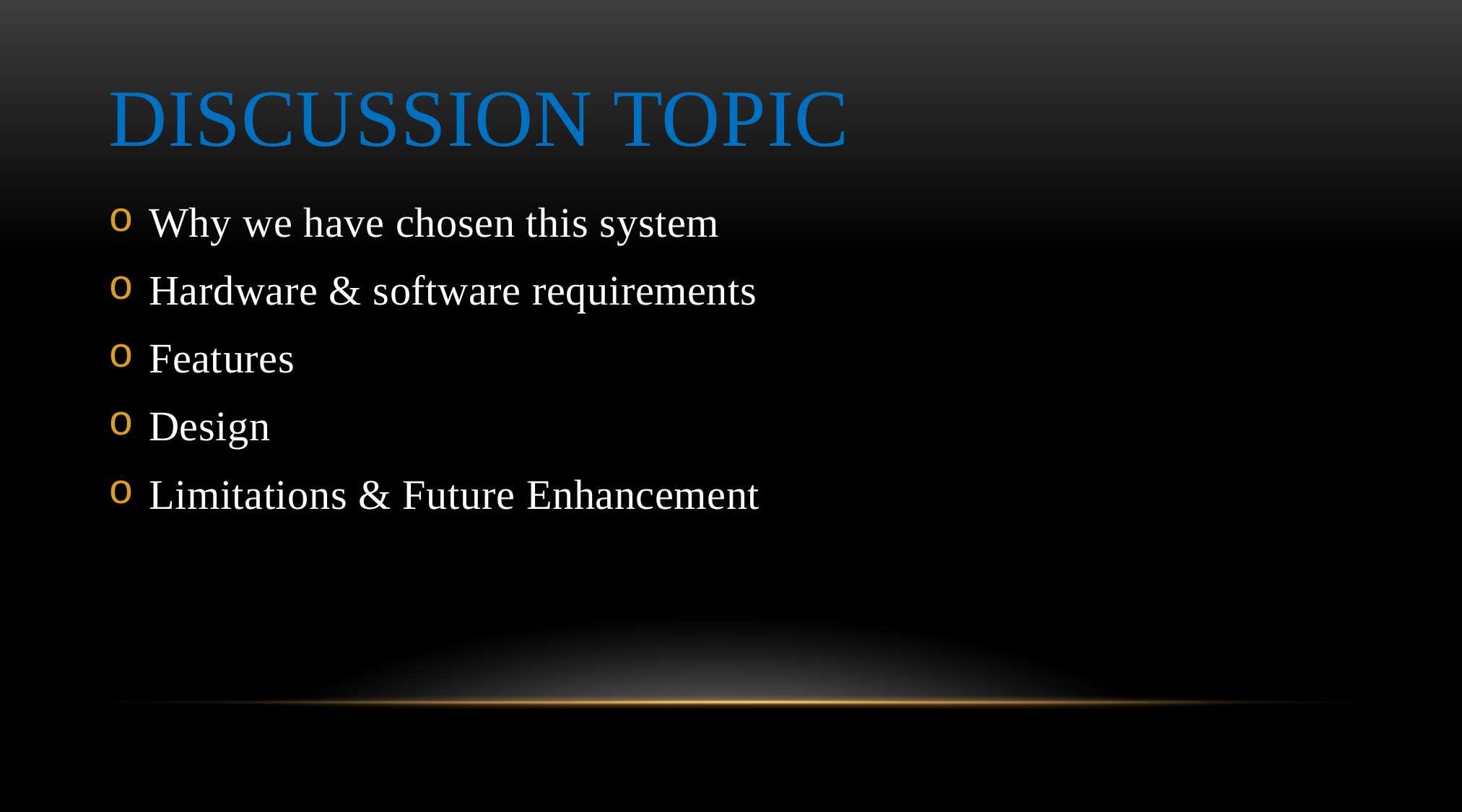

# Discussion topic
Why we have chosen this system
Hardware & software requirements
Features
Design
Limitations & Future Enhancement